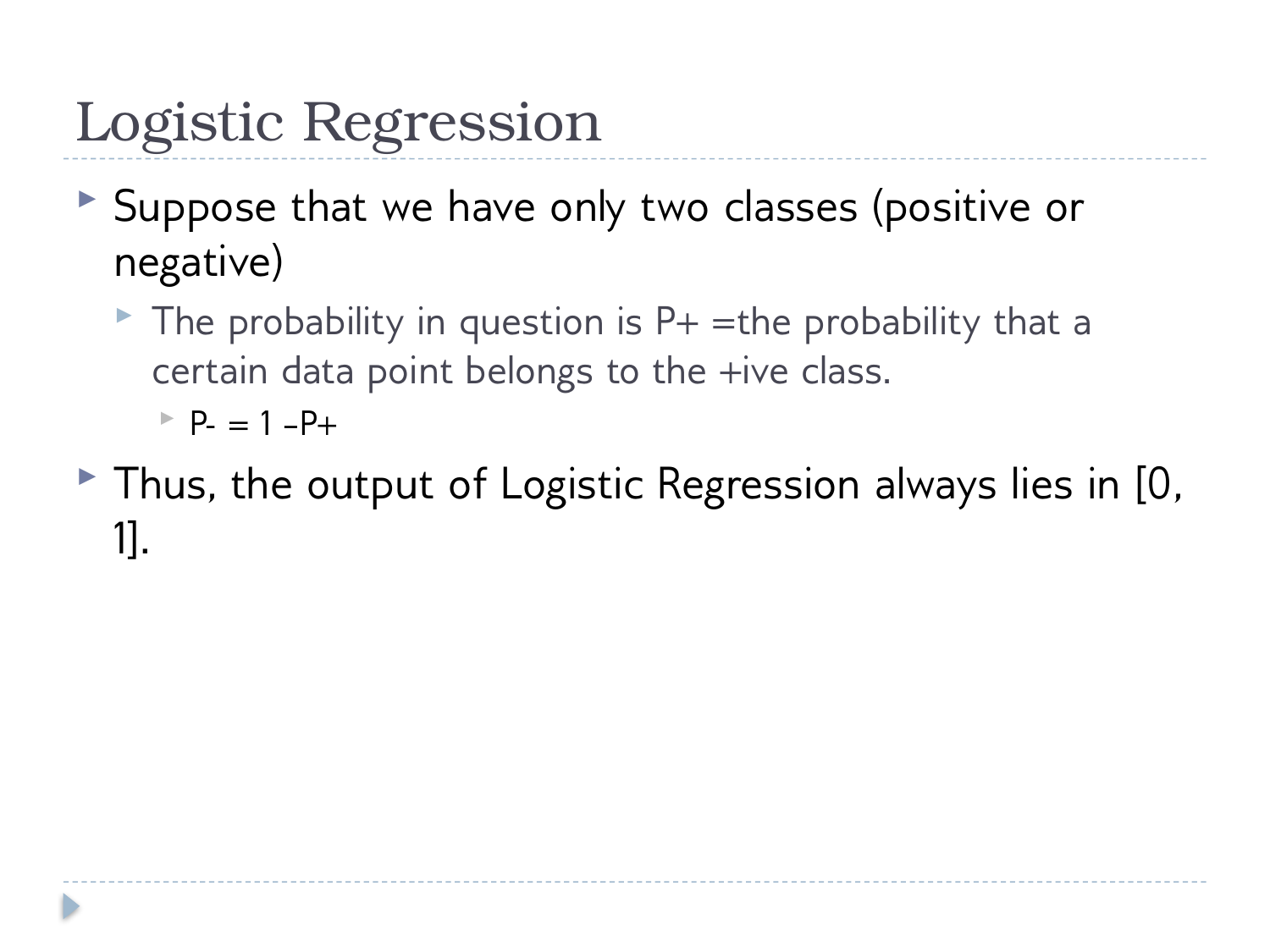

# Logistic Regression
Suppose that we have only two classes (positive or negative)
The probability in question is P+ =the probability that a certain data point belongs to the +ive class.
P- = 1 –P+
Thus, the output of Logistic Regression always lies in [0, 1].